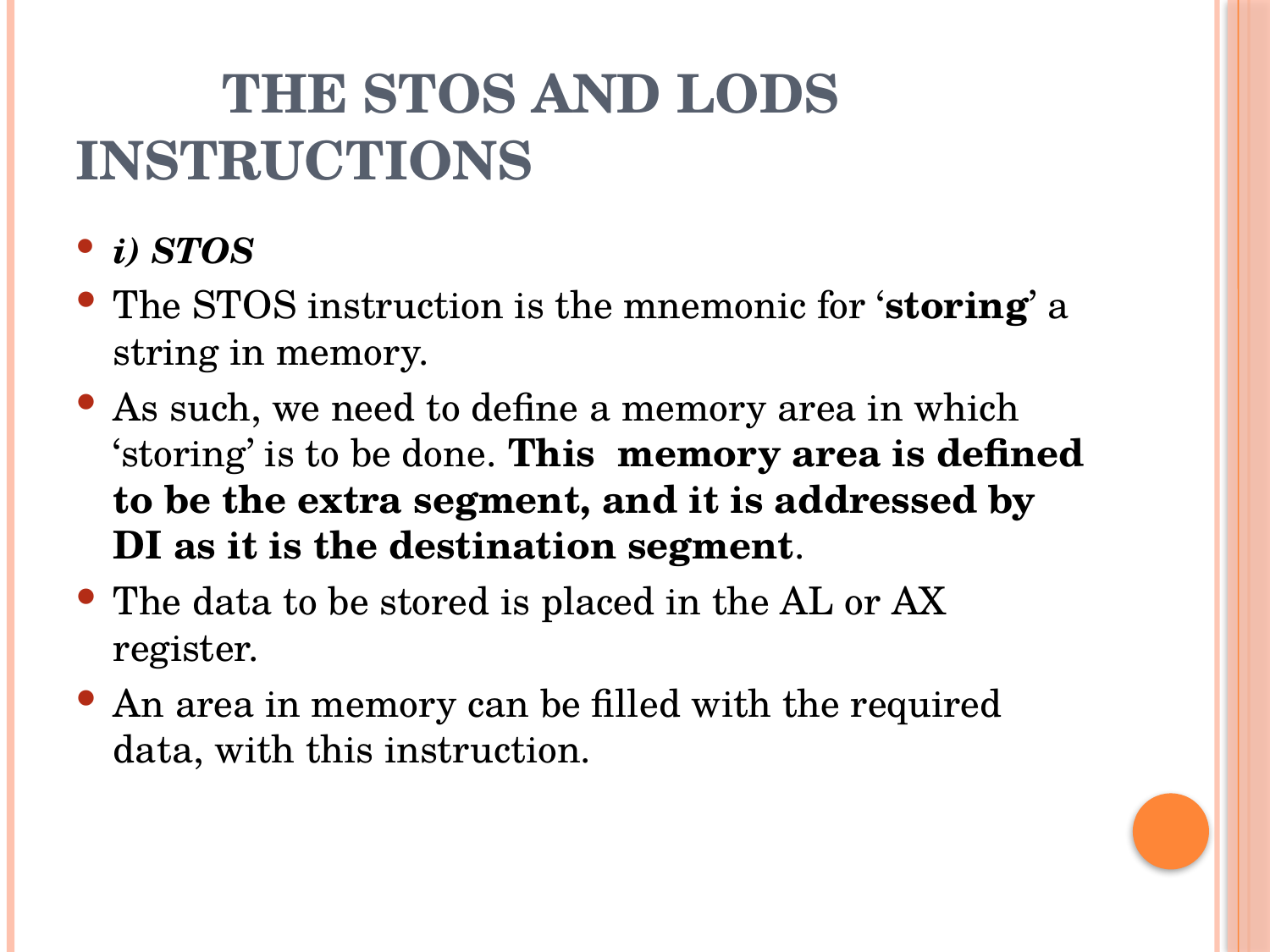

# The STOS and LODS Instructions
i) STOS
The STOS instruction is the mnemonic for ‘storing’ a string in memory.
As such, we need to define a memory area in which ‘storing’ is to be done. This  memory area is defined to be the extra segment, and it is addressed by DI as it is the destination segment.
The data to be stored is placed in the AL or AX register.
An area in memory can be filled with the required data, with this instruction.